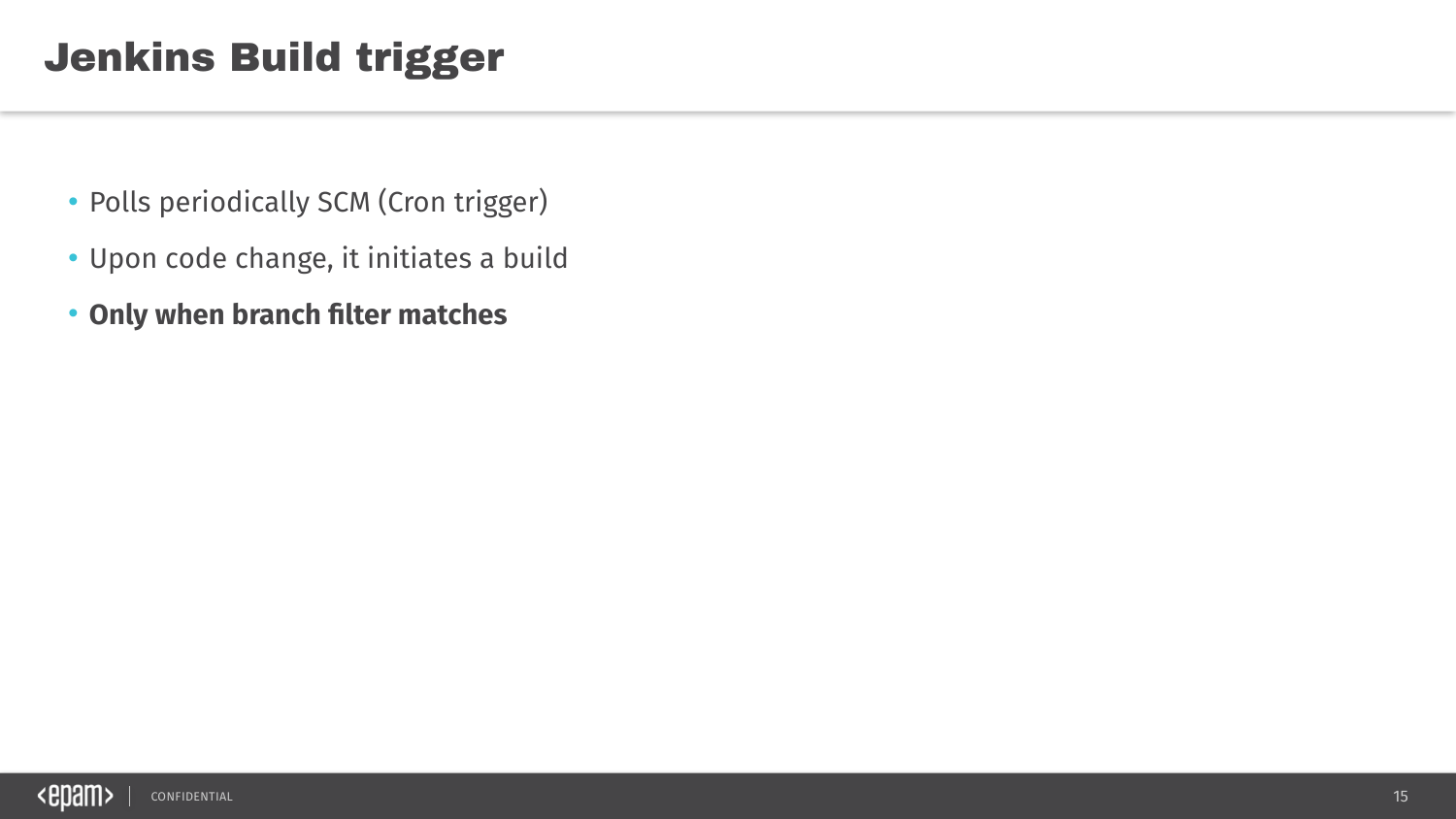

Jenkins Build trigger
Polls periodically SCM (Cron trigger)
Upon code change, it initiates a build
Only when branch filter matches